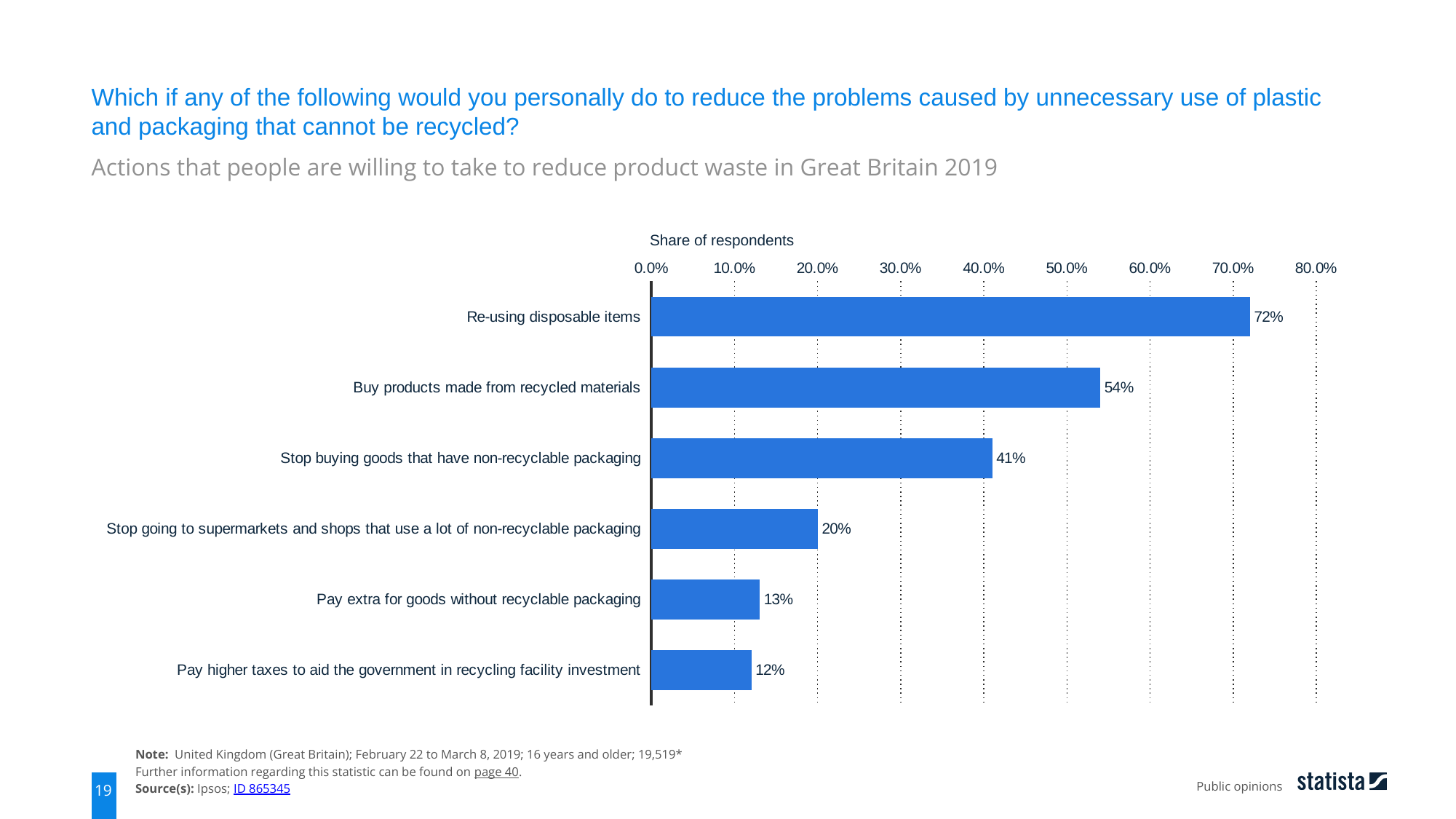

Which if any of the following would you personally do to reduce the problems caused by unnecessary use of plastic and packaging that cannot be recycled?
Actions that people are willing to take to reduce product waste in Great Britain 2019
Share of respondents

### Chart

| Category | data |
|---|---|
| Re-using disposable items | 0.72 |
| Buy products made from recycled materials | 0.54 |
| Stop buying goods that have non-recyclable packaging | 0.41 |
| Stop going to supermarkets and shops that use a lot of non-recyclable packaging | 0.2 |
| Pay extra for goods without recyclable packaging | 0.13 |
| Pay higher taxes to aid the government in recycling facility investment | 0.12 |
Note:  United Kingdom (Great Britain); February 22 to March 8, 2019; 16 years and older; 19,519*
Further information regarding this statistic can be found on page 40.
Source(s): Ipsos; ID 865345
Public opinions

19